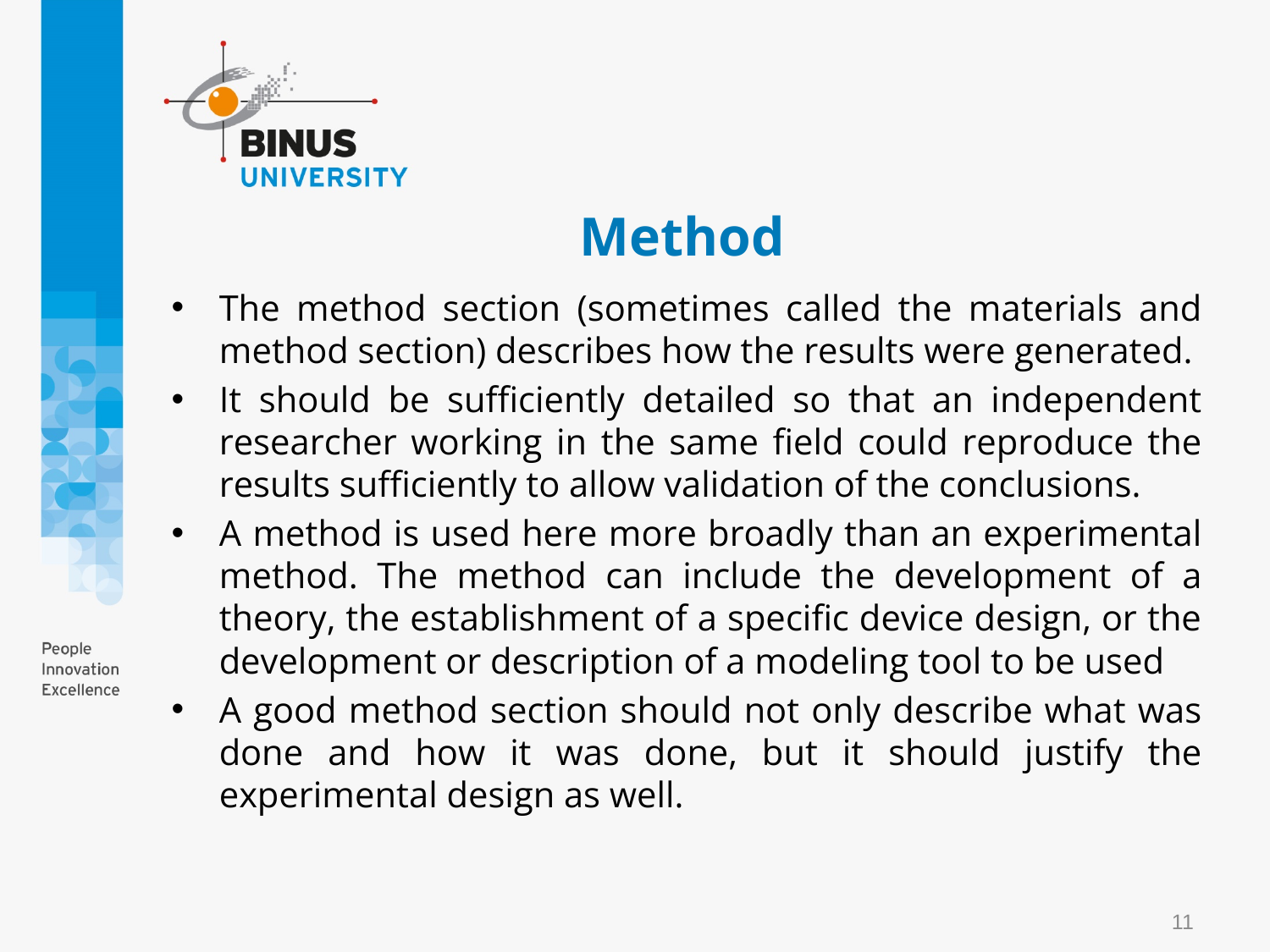

# Method
The method section (sometimes called the materials and method section) describes how the results were generated.
It should be sufficiently detailed so that an independent researcher working in the same field could reproduce the results sufficiently to allow validation of the conclusions.
A method is used here more broadly than an experimental method. The method can include the development of a theory, the establishment of a specific device design, or the development or description of a modeling tool to be used
A good method section should not only describe what was done and how it was done, but it should justify the experimental design as well.

11